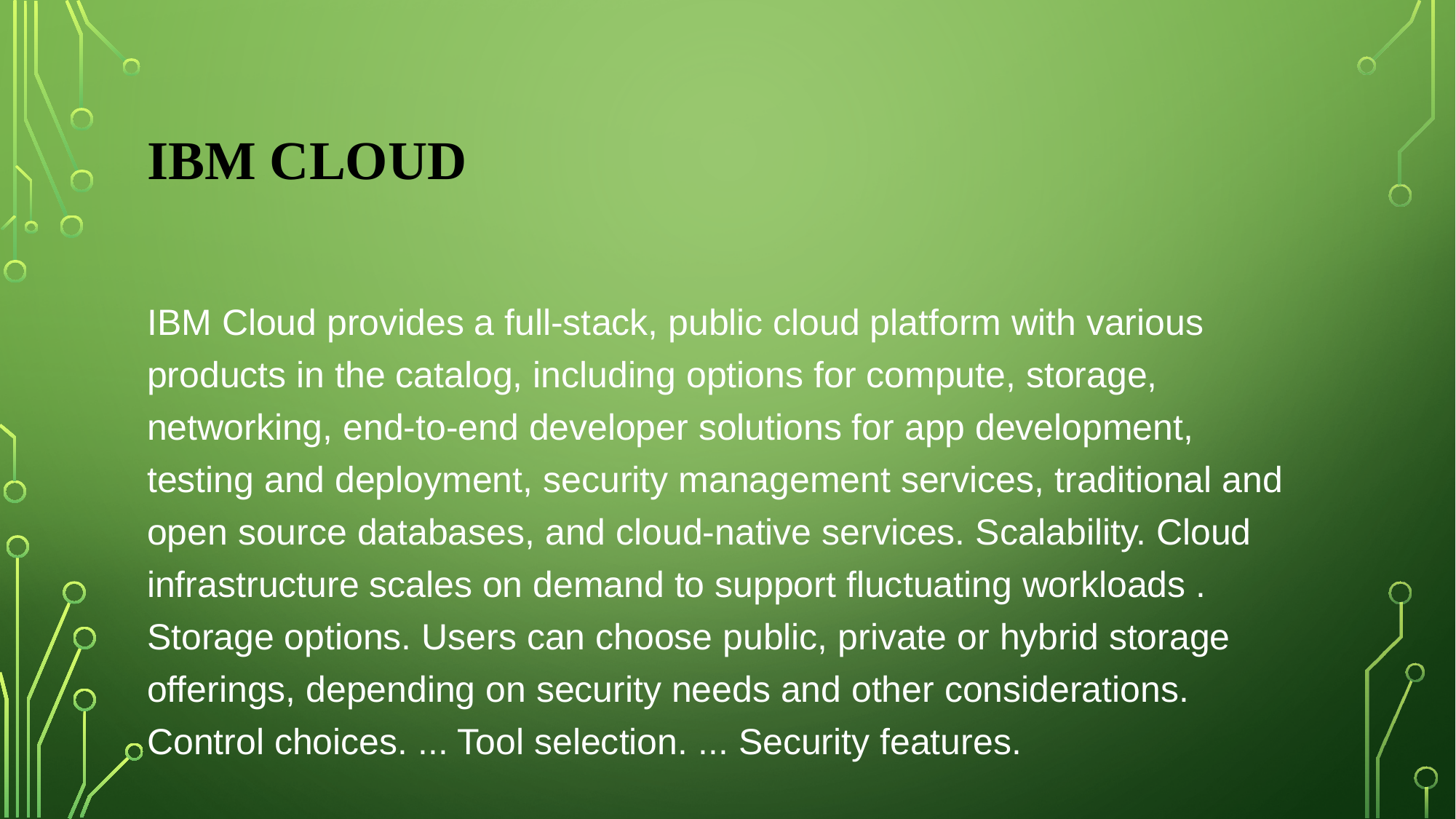

# IBM CLOUD
IBM Cloud provides a full-stack, public cloud platform with various products in the catalog, including options for compute, storage, networking, end-to-end developer solutions for app development, testing and deployment, security management services, traditional and open source databases, and cloud-native services. Scalability. Cloud infrastructure scales on demand to support fluctuating workloads . Storage options. Users can choose public, private or hybrid storage offerings, depending on security needs and other considerations. Control choices. ... Tool selection. ... Security features.